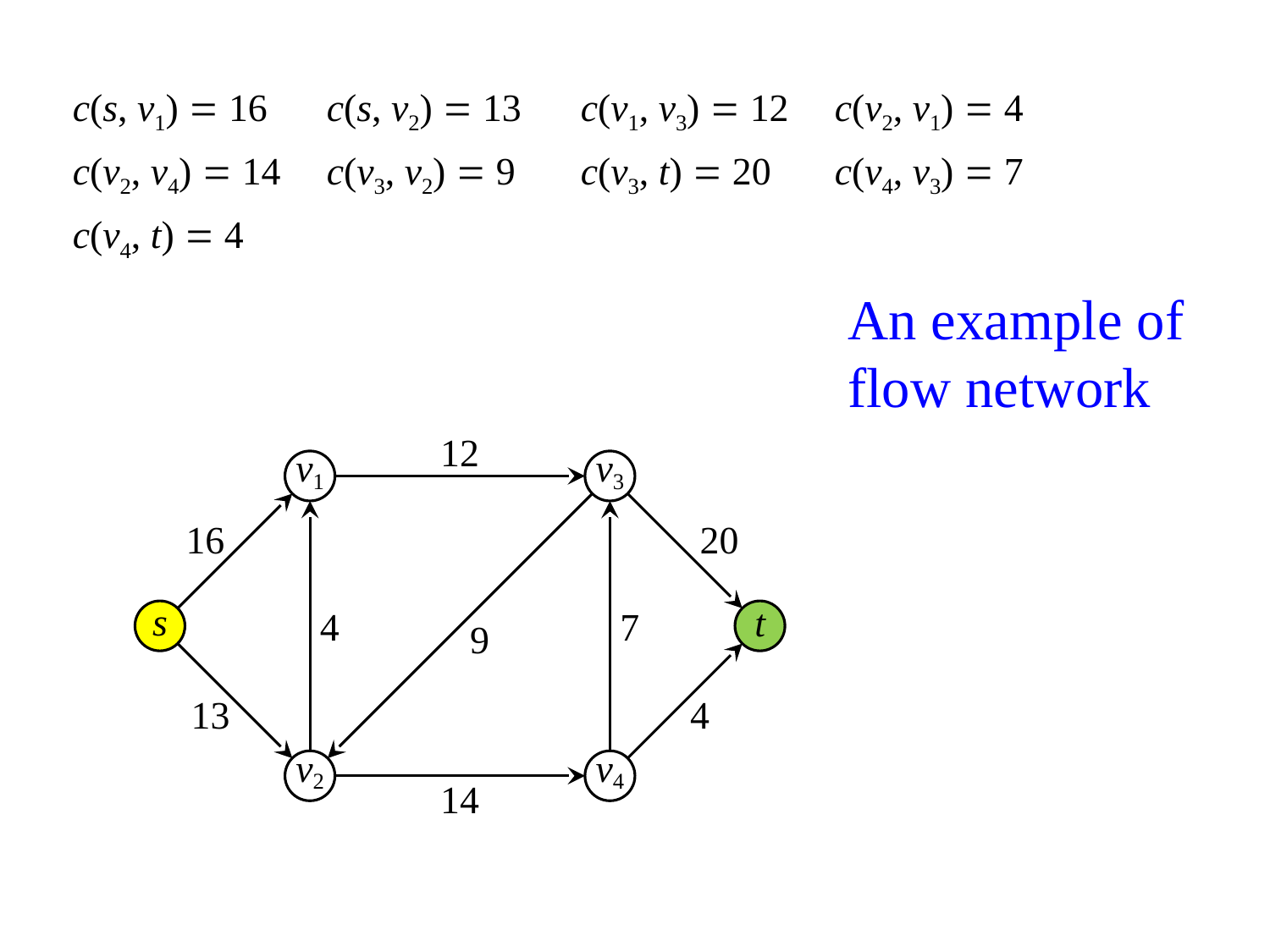

c(s, v1) = 16	c(s, v2) = 13	c(v1, v3) = 12	c(v2, v1) = 4
c(v2, v4) = 14	c(v3, v2) = 9	c(v3, t) = 20	c(v4, v3) = 7
c(v4, t) = 4
# An example of flow network
12
v1
v3
16
20
s
4
9
7
t
13
4
v2
v4
14